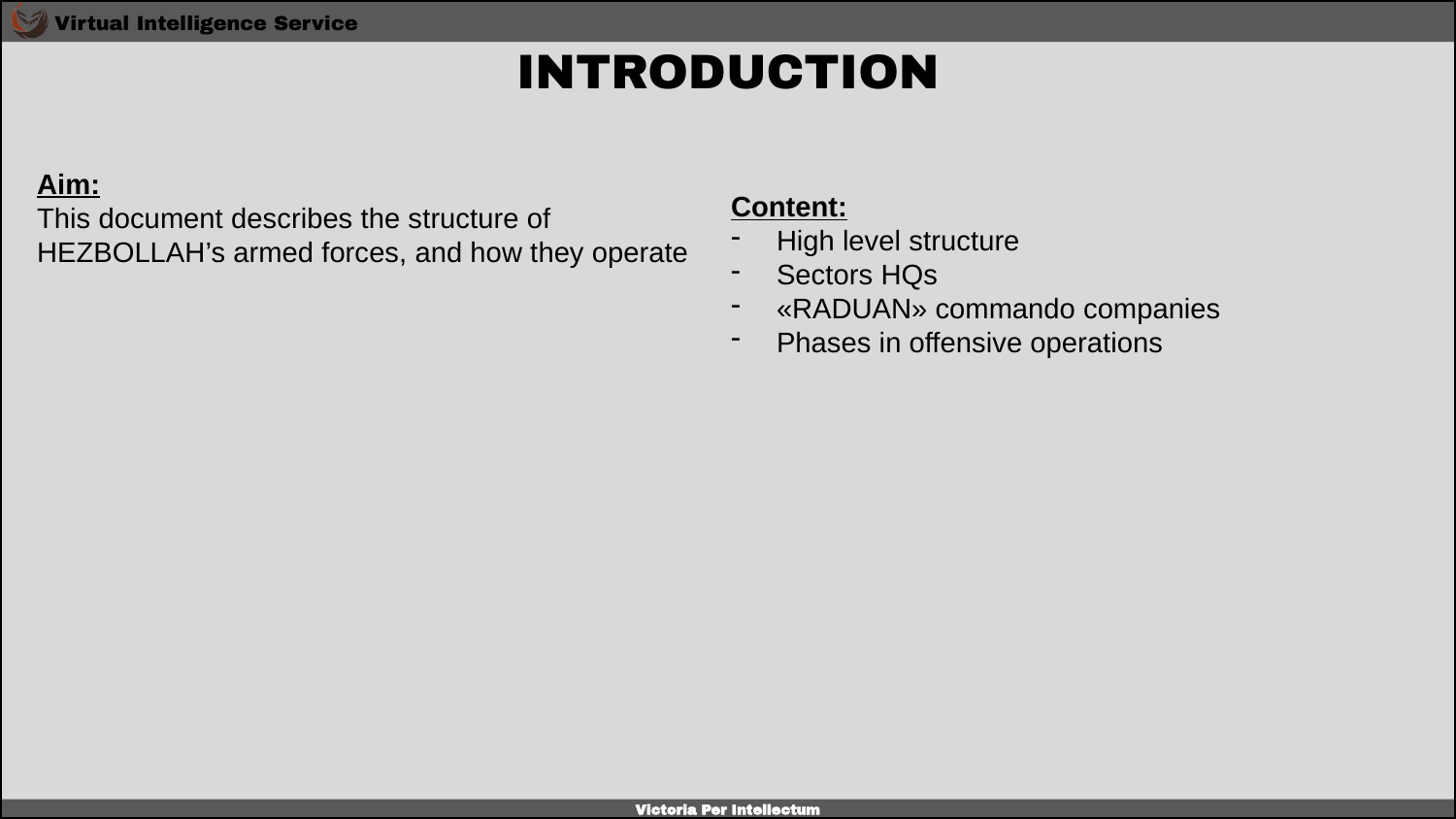

# INTRODUCTION
A
A
Aim:
This document describes the structure of HEZBOLLAH’s armed forces, and how they operate

Content:
High level structure
Sectors HQs
«RADUAN» commando companies
Phases in offensive operations

B
B
C
C
D
D
E
E
F
F